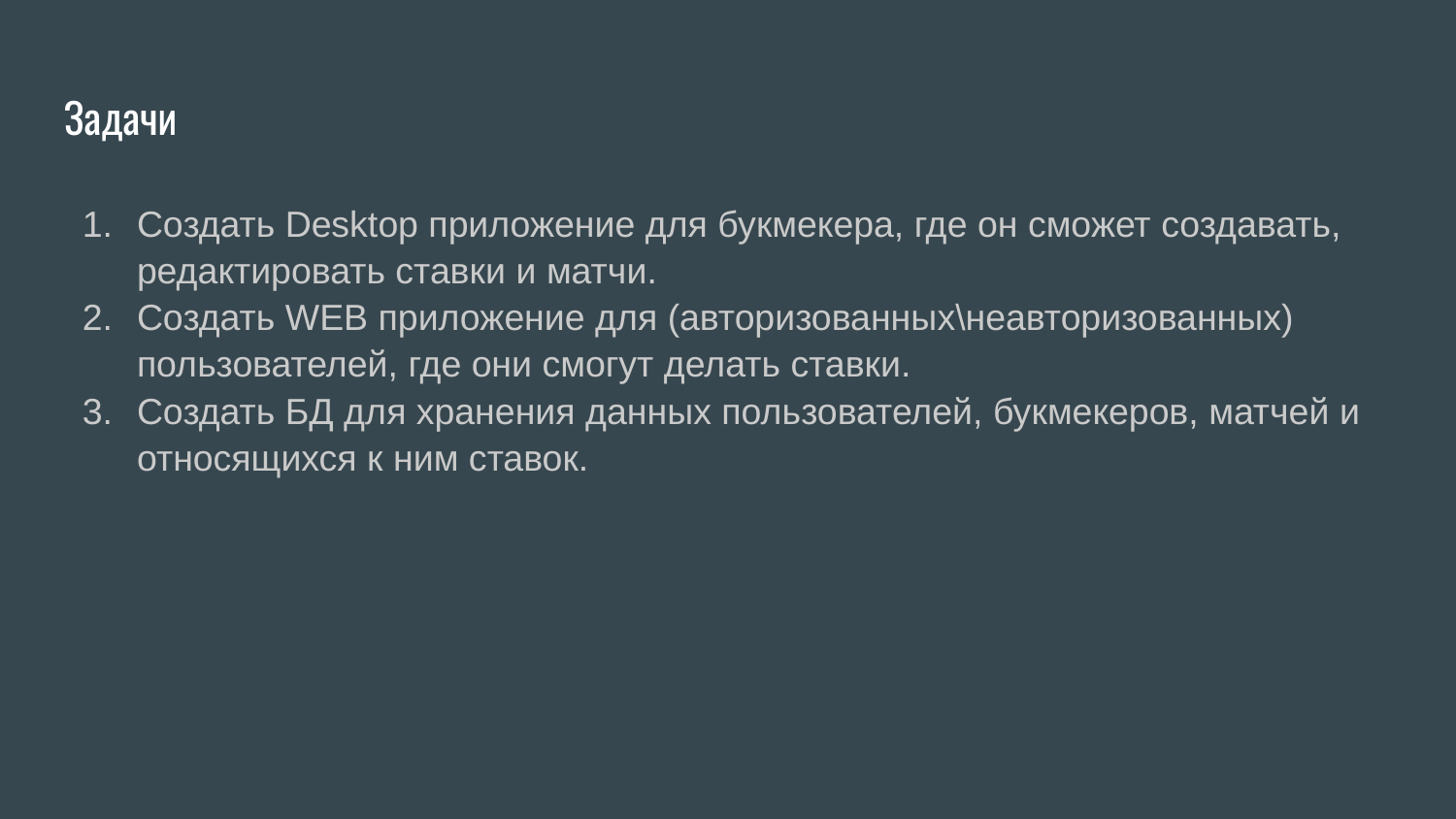

# Задачи
Создать Desktop приложение для букмекера, где он сможет создавать, редактировать ставки и матчи.
Создать WEB приложение для (авторизованных\неавторизованных) пользователей, где они смогут делать ставки.
Создать БД для хранения данных пользователей, букмекеров, матчей и относящихся к ним ставок.